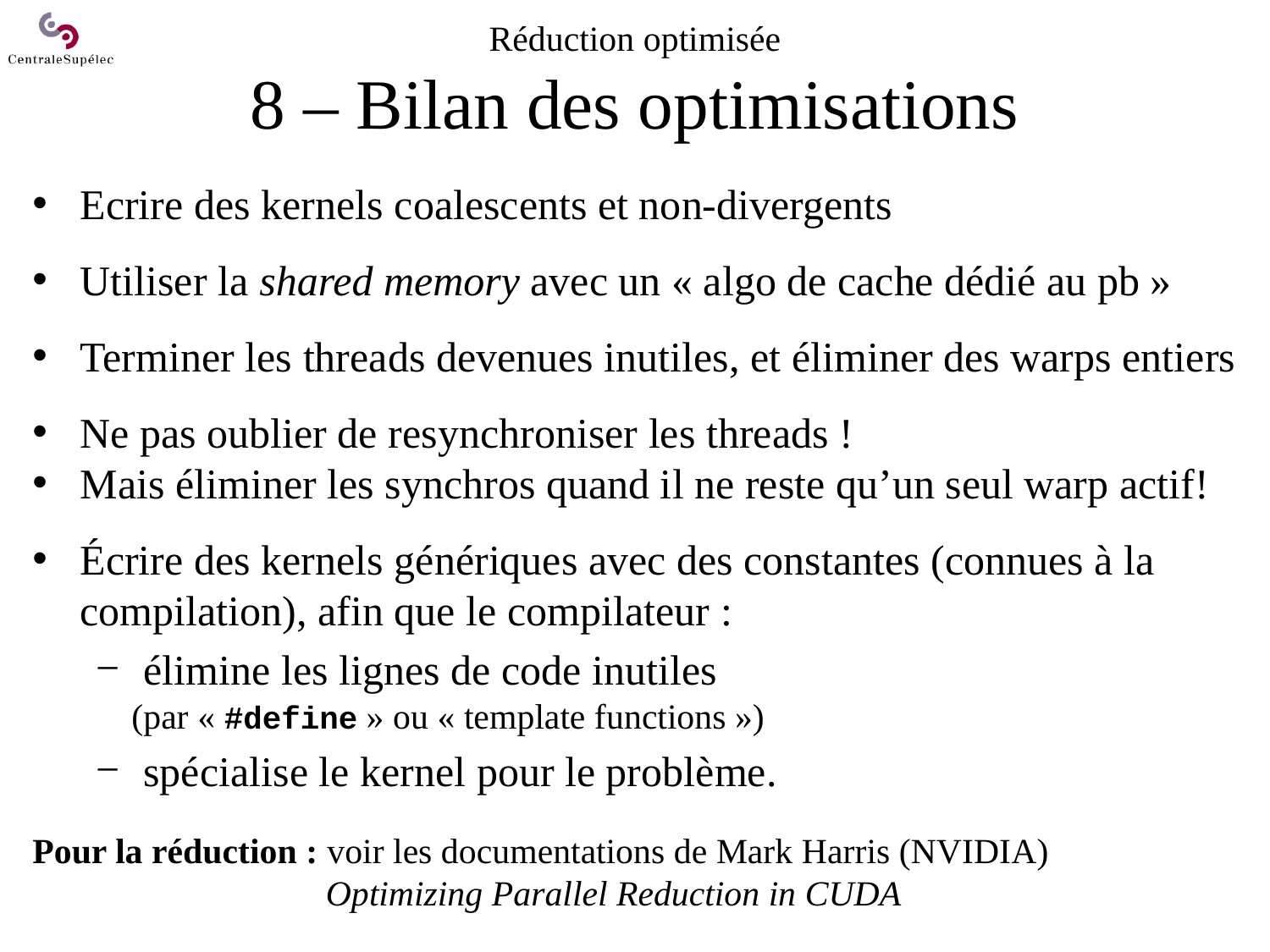

# Réduction optimisée 8 – Bilan des optimisations
Ecrire des kernels coalescents et non-divergents

Utiliser la shared memory avec un « algo de cache dédié au pb »

Terminer les threads devenues inutiles, et éliminer des warps entiers

Ne pas oublier de resynchroniser les threads !
Mais éliminer les synchros quand il ne reste qu’un seul warp actif!

Écrire des kernels génériques avec des constantes (connues à la compilation), afin que le compilateur :

élimine les lignes de code inutiles
    (par « #define » ou « template functions »)

spécialise le kernel pour le problème.

Pour la réduction : voir les documentations de Mark Harris (NVIDIA)
                                 Optimizing Parallel Reduction in CUDA